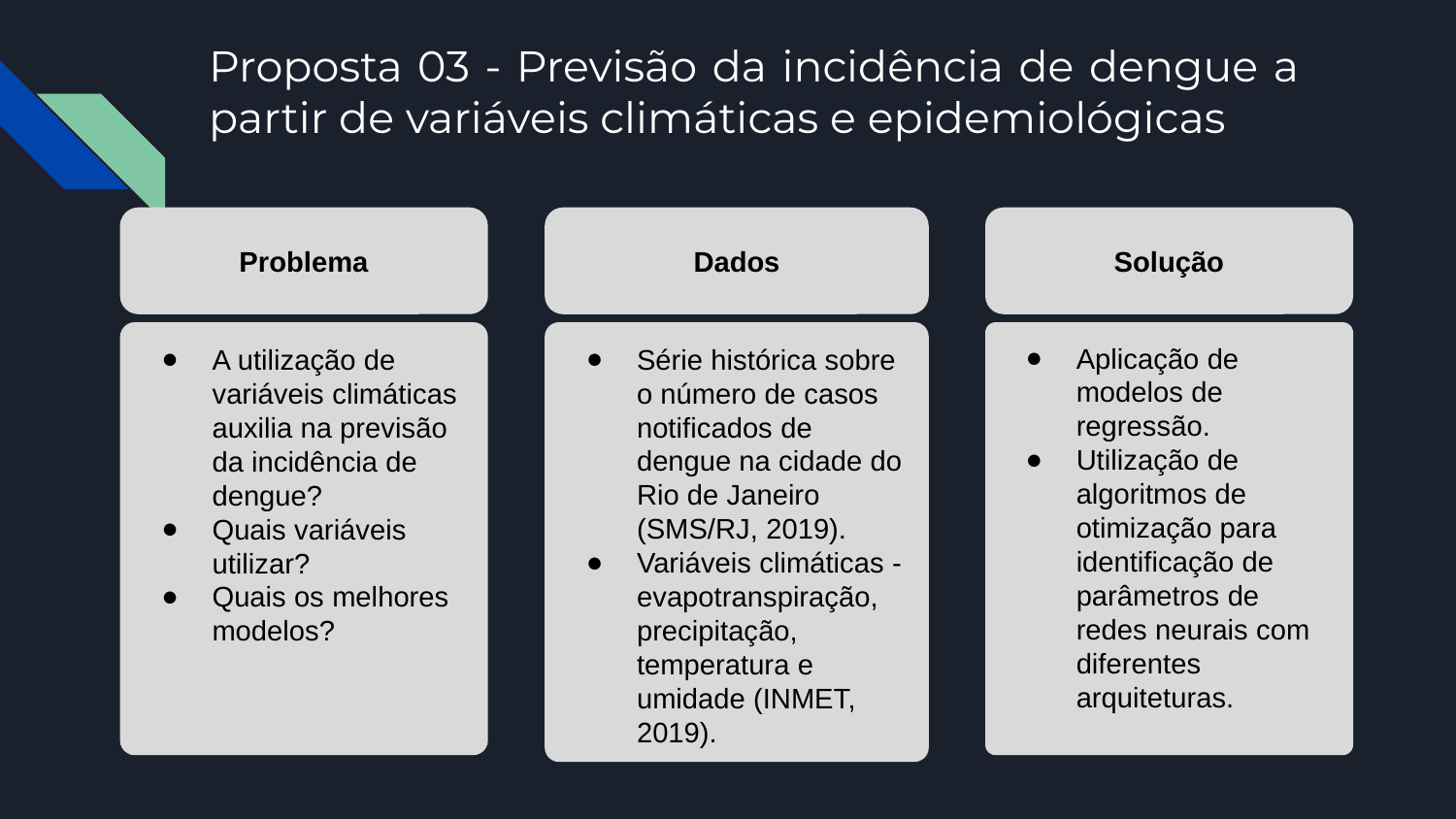

# Proposta 03 - Previsão da incidência de dengue a partir de variáveis climáticas e epidemiológicas
Problema
Dados
Solução
A utilização de variáveis climáticas auxilia na previsão da incidência de dengue?
Quais variáveis utilizar?
Quais os melhores modelos?
Série histórica sobre o número de casos notificados de dengue na cidade do Rio de Janeiro (SMS/RJ, 2019).
Variáveis climáticas - evapotranspiração, precipitação, temperatura e umidade (INMET, 2019).
Aplicação de modelos de regressão.
Utilização de algoritmos de otimização para identificação de parâmetros de redes neurais com diferentes arquiteturas.